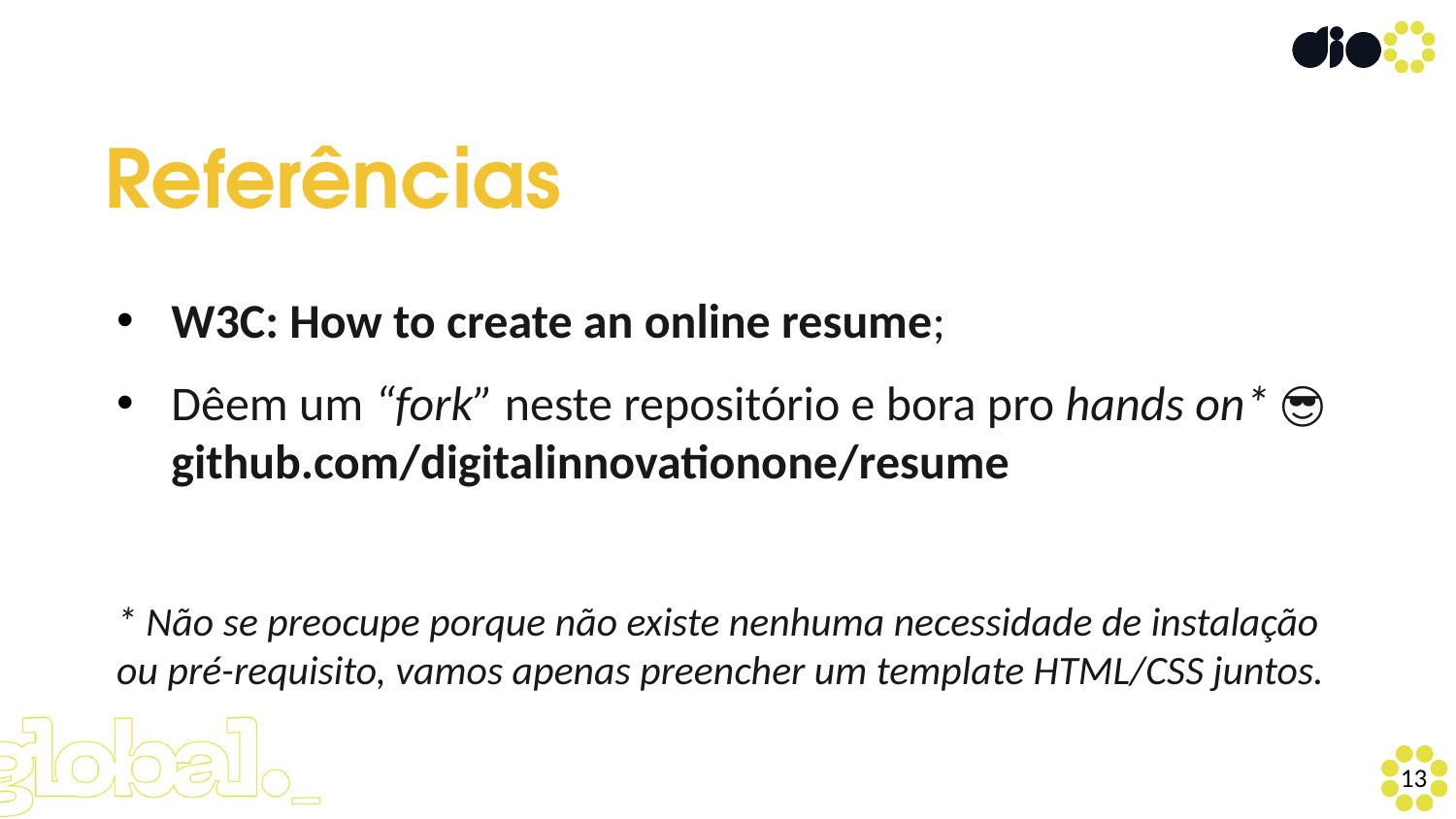

Referências
W3C: How to create an online resume;
Dêem um “fork” neste repositório e bora pro hands on* 😎
github.com/digitalinnovationone/resume

* Não se preocupe porque não existe nenhuma necessidade de instalação ou pré-requisito, vamos apenas preencher um template HTML/CSS juntos.
13